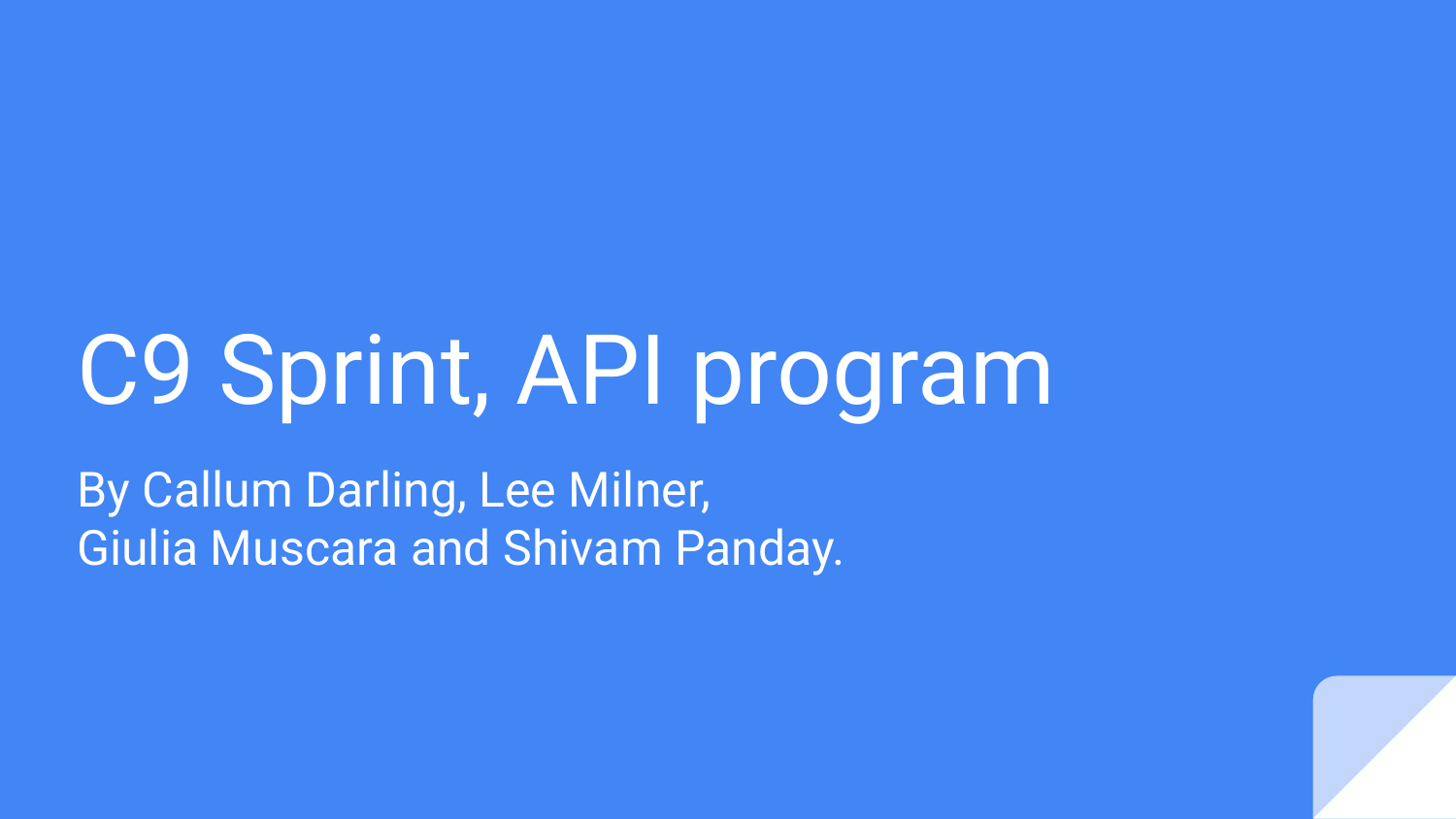

# C9 Sprint, API program
By Callum Darling, Lee Milner,
Giulia Muscara and Shivam Panday.